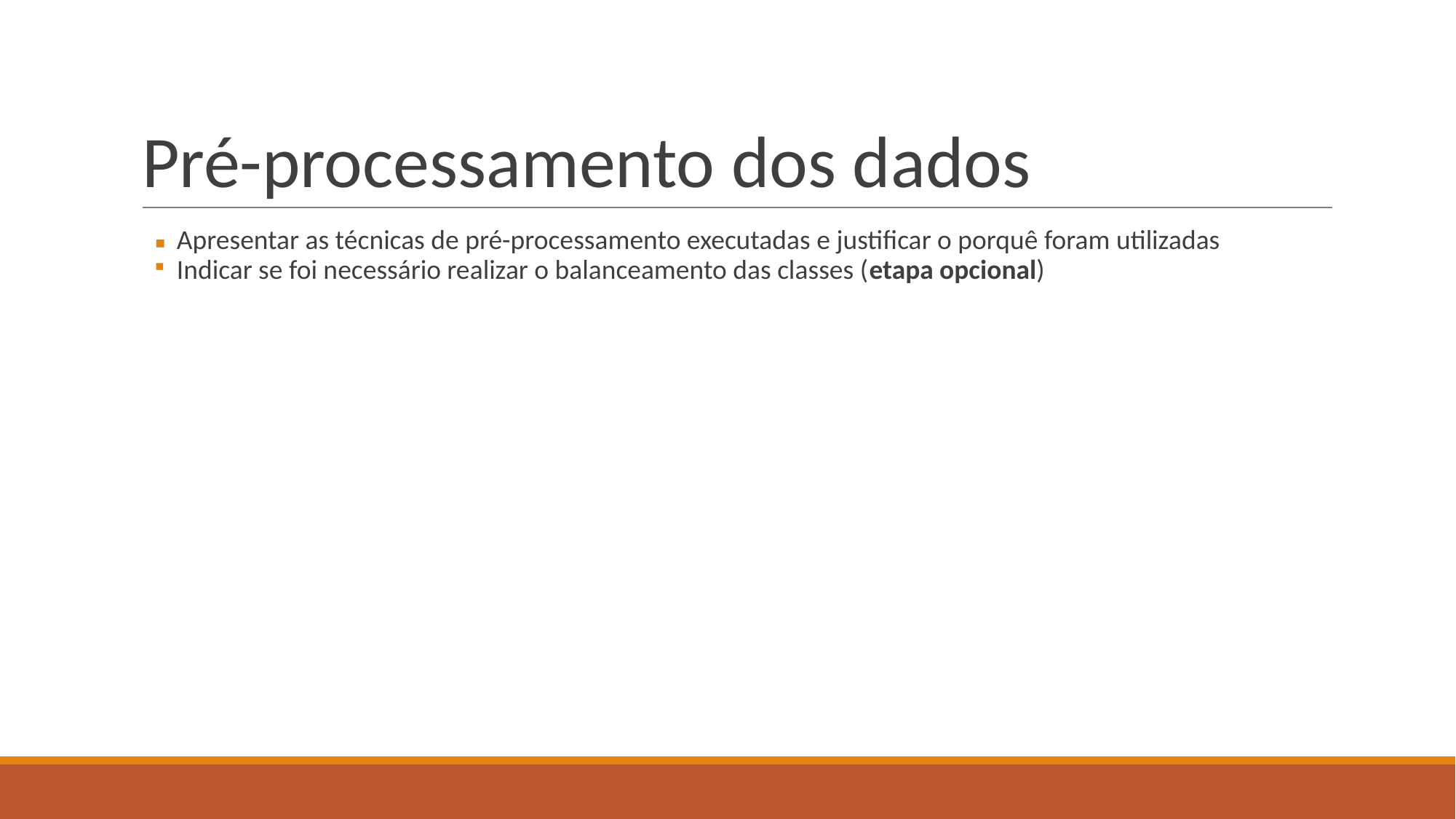

# Pré-processamento dos dados
Apresentar as técnicas de pré-processamento executadas e justificar o porquê foram utilizadas
Indicar se foi necessário realizar o balanceamento das classes (etapa opcional)